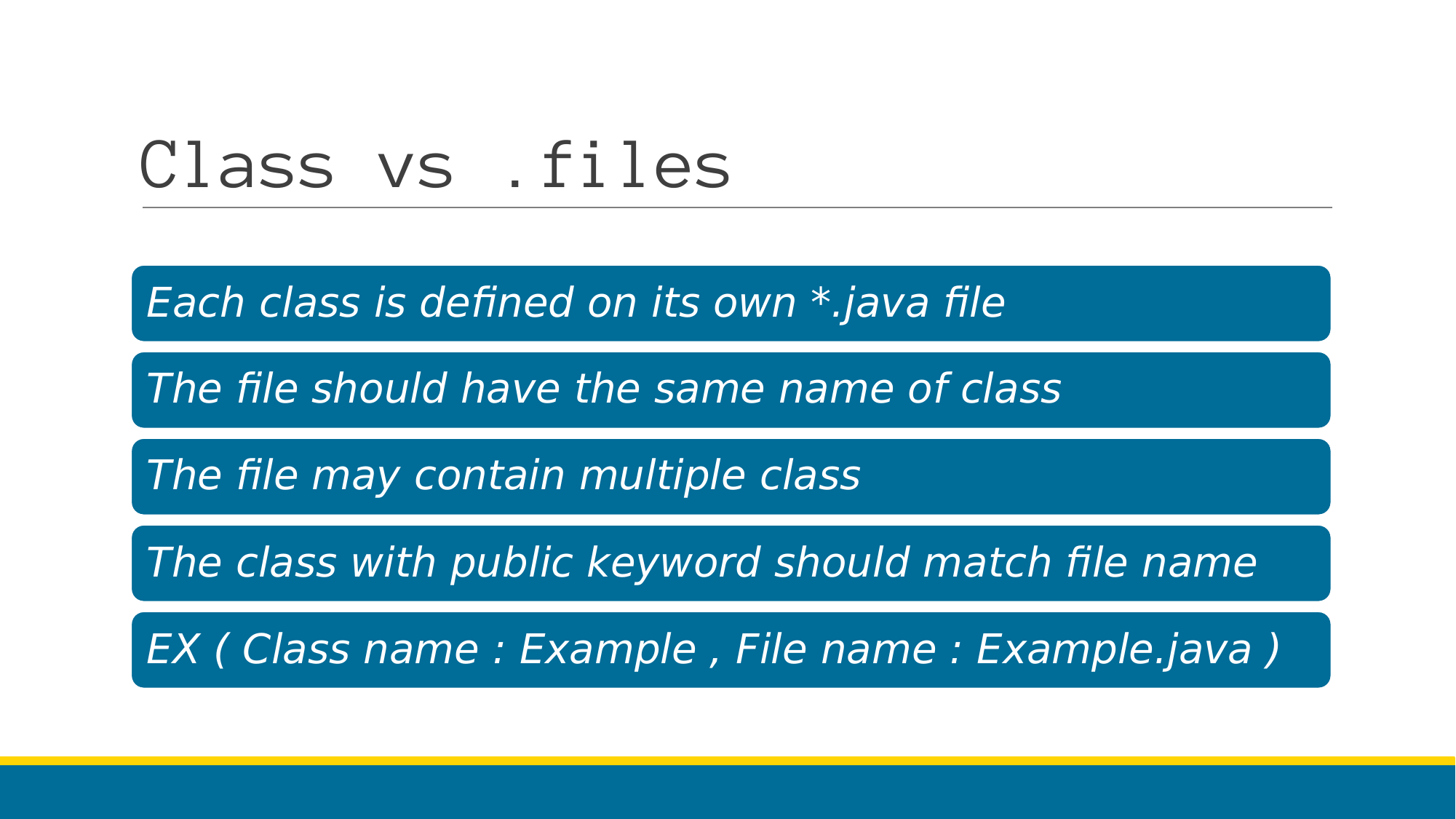

# Class vs .files

Each class is defined on its own *.java file

The file should have the same name of class

The file may contain multiple class

The class with public keyword should match file name

EX ( Class name : Example , File name : Example.java )